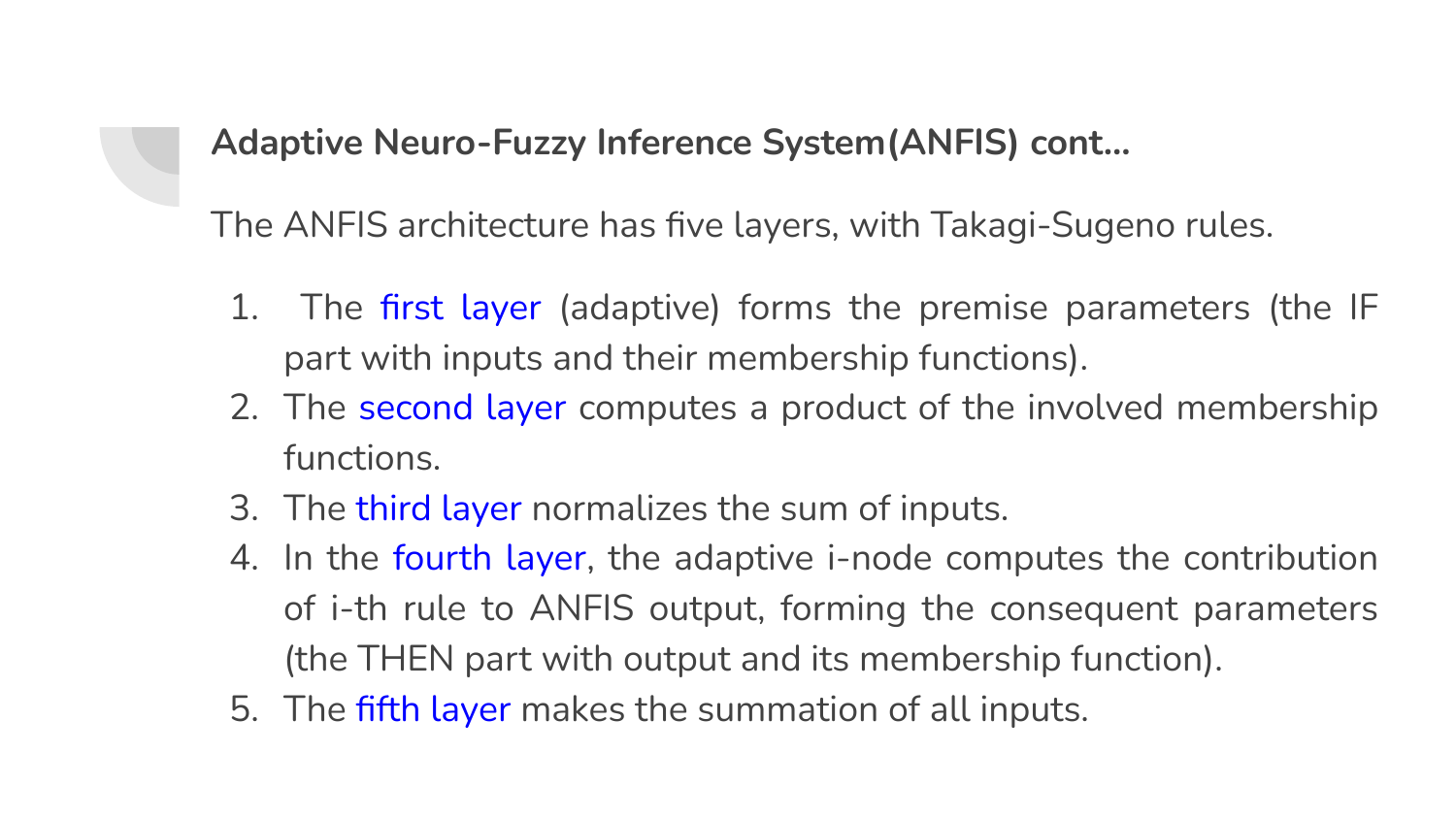

Adaptive Neuro-Fuzzy Inference System(ANFIS) cont...
The ANFIS architecture has five layers, with Takagi-Sugeno rules.
 The first layer (adaptive) forms the premise parameters (the IF part with inputs and their membership functions).
The second layer computes a product of the involved membership functions.
The third layer normalizes the sum of inputs.
In the fourth layer, the adaptive i-node computes the contribution of i-th rule to ANFIS output, forming the consequent parameters (the THEN part with output and its membership function).
The fifth layer makes the summation of all inputs.